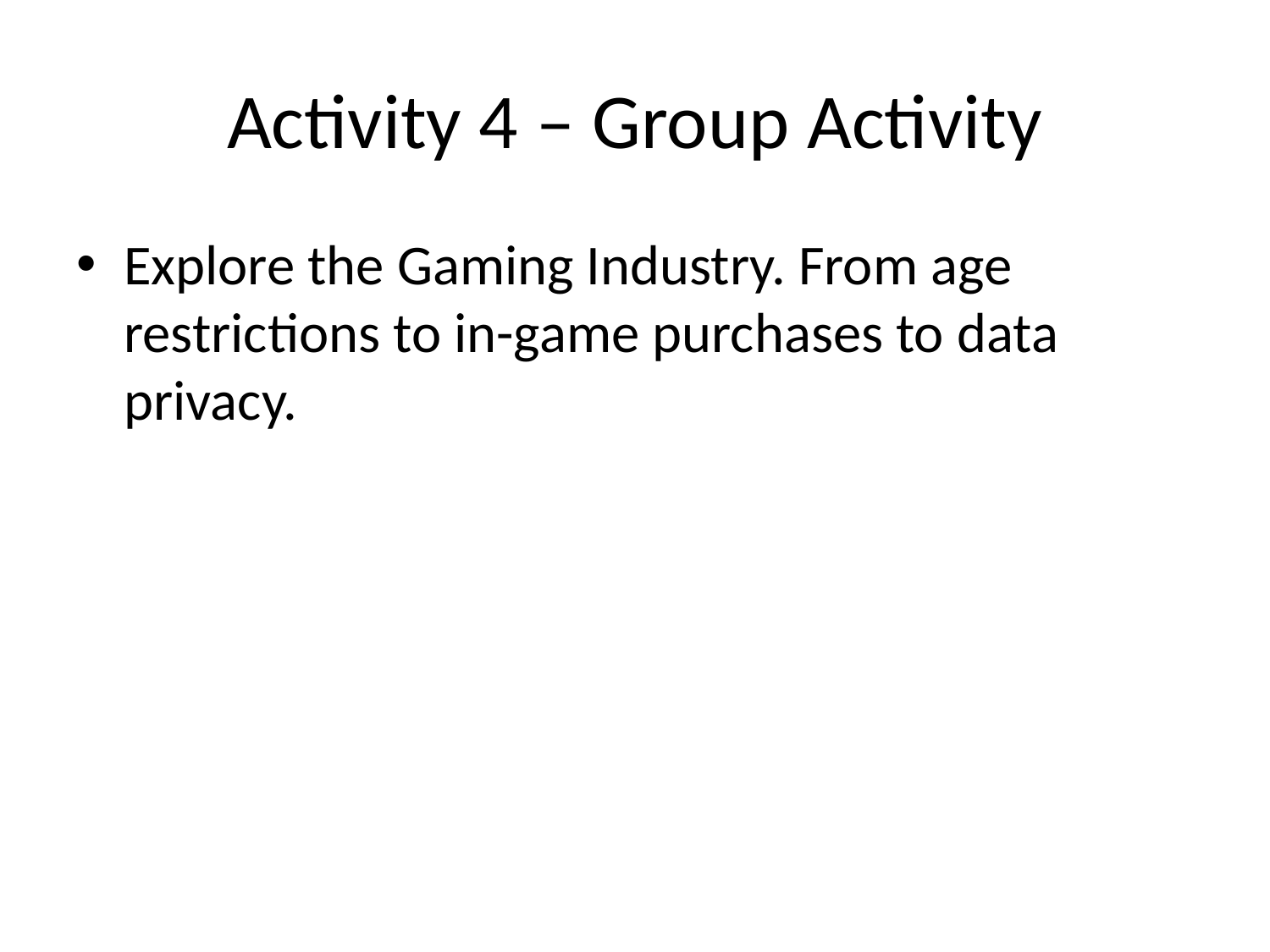

# Activity 4 – Group Activity
Explore the Gaming Industry. From age restrictions to in-game purchases to data privacy.